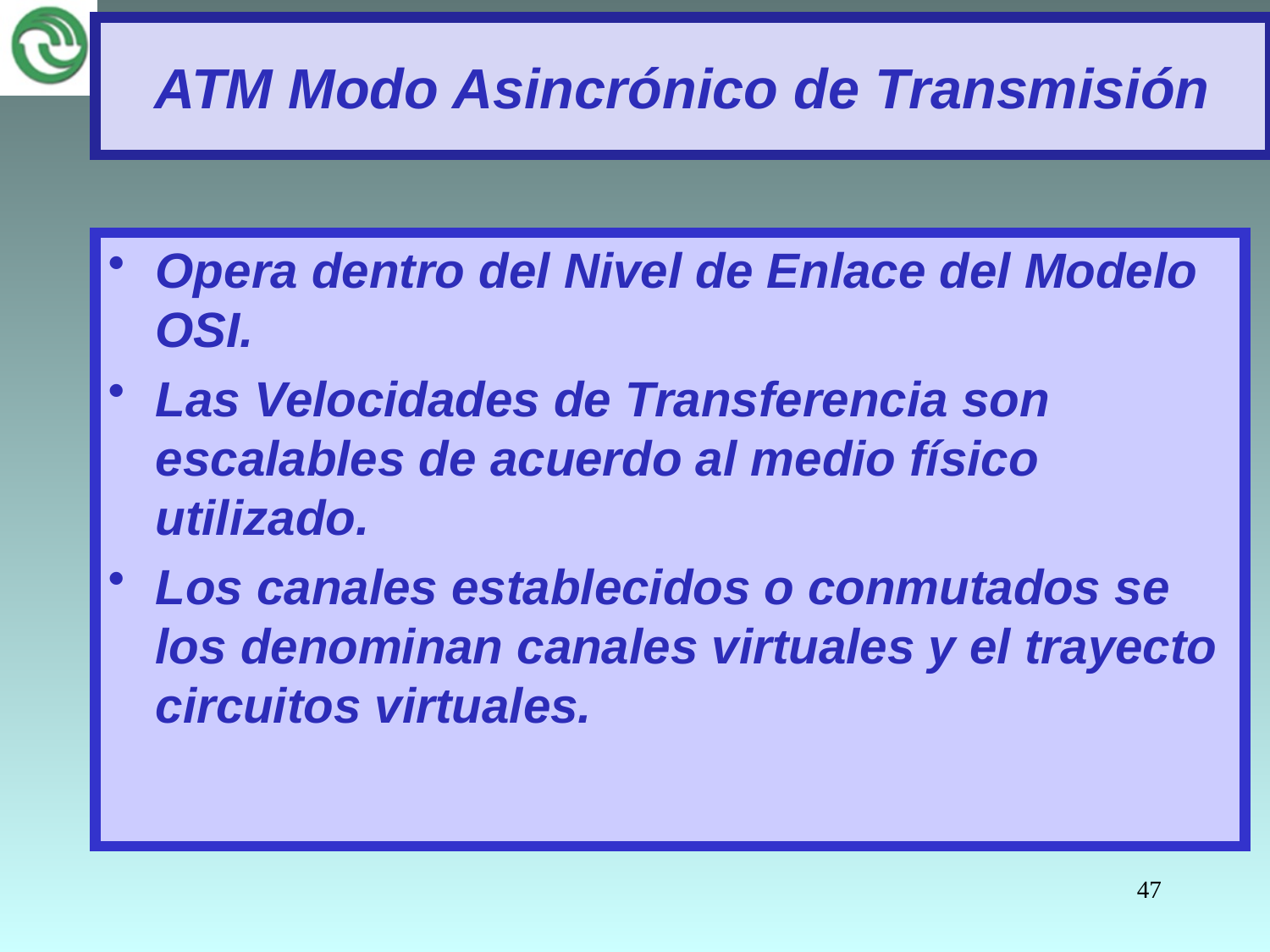

# ATM Modo Asincrónico de Transmisión
Opera dentro del Nivel de Enlace del Modelo OSI.
Las Velocidades de Transferencia son escalables de acuerdo al medio físico utilizado.
Los canales establecidos o conmutados se los denominan canales virtuales y el trayecto circuitos virtuales.
47